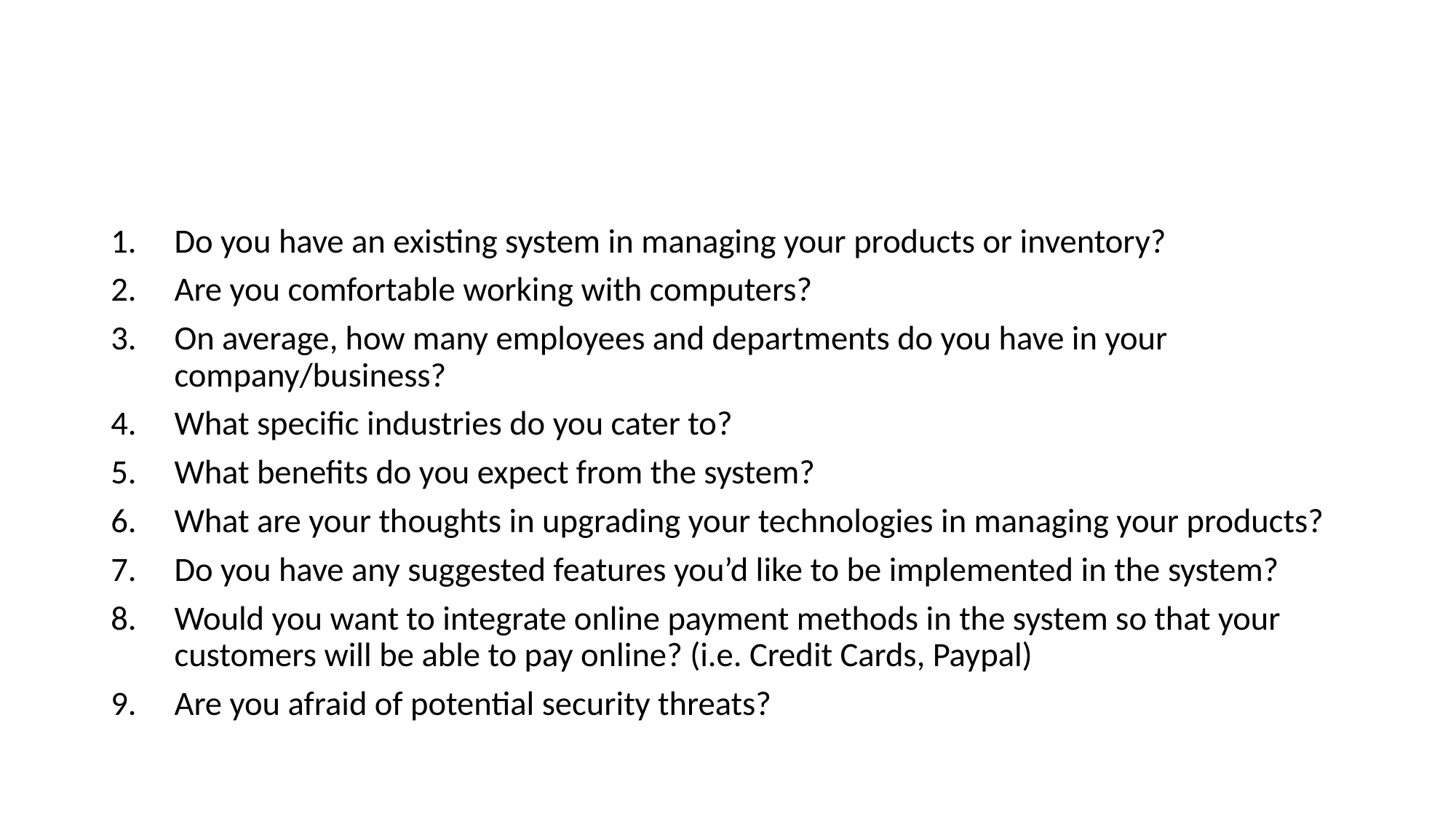

#
Do you have an existing system in managing your products or inventory?
Are you comfortable working with computers?
On average, how many employees and departments do you have in your company/business?
What specific industries do you cater to?
What benefits do you expect from the system?
What are your thoughts in upgrading your technologies in managing your products?
Do you have any suggested features you’d like to be implemented in the system?
Would you want to integrate online payment methods in the system so that your customers will be able to pay online? (i.e. Credit Cards, Paypal)
Are you afraid of potential security threats?